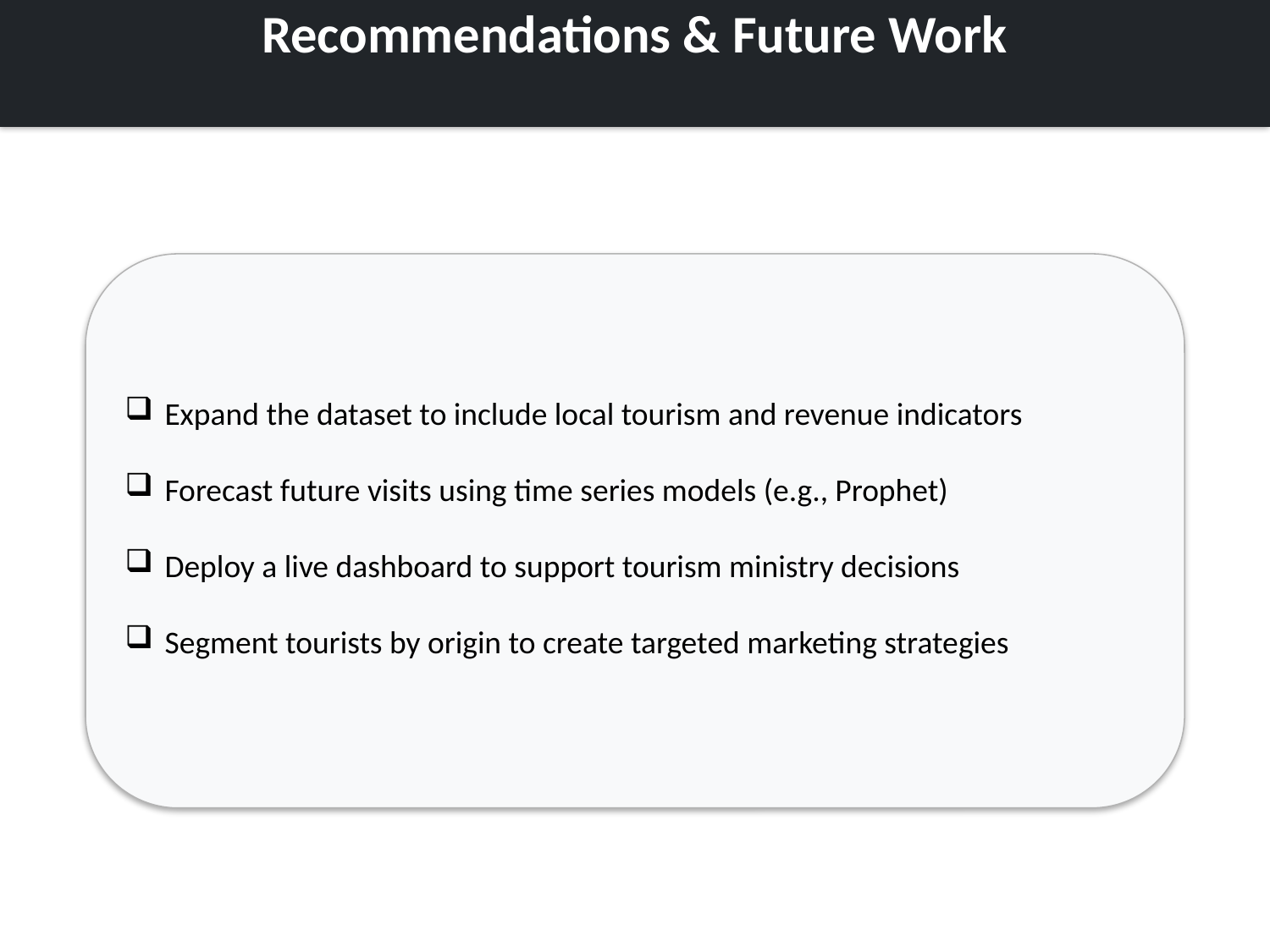

Recommendations & Future Work

Expand the dataset to include local tourism and revenue indicators

Forecast future visits using time series models (e.g., Prophet)

Deploy a live dashboard to support tourism ministry decisions

Segment tourists by origin to create targeted marketing strategies